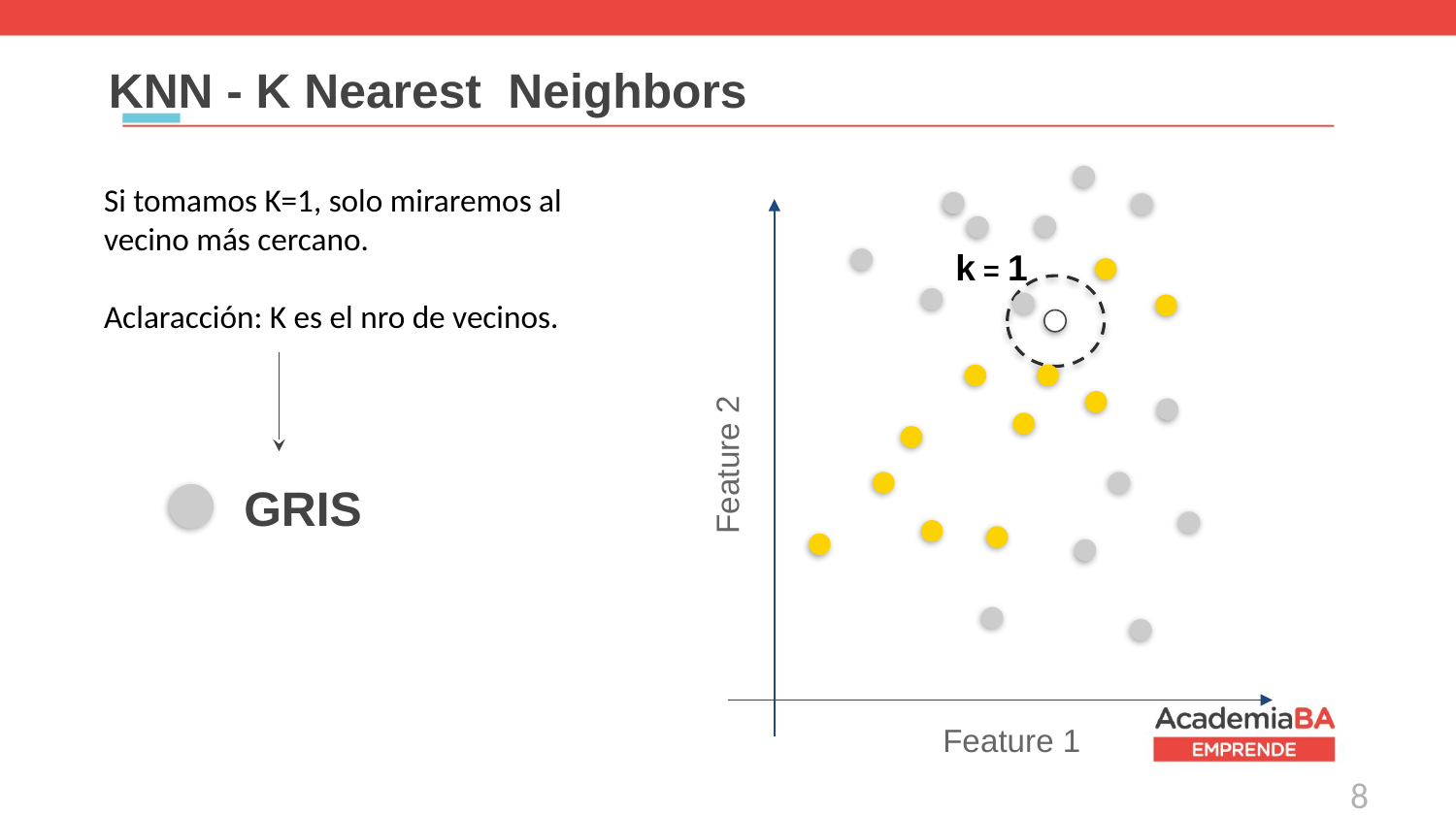

KNN - K Nearest  Neighbors

Si tomamos K=1, solo miraremos al vecino más cercano.

Aclaracción: K es el nro de vecinos.

k = 1

Feature 2
GRIS

Feature 1
8